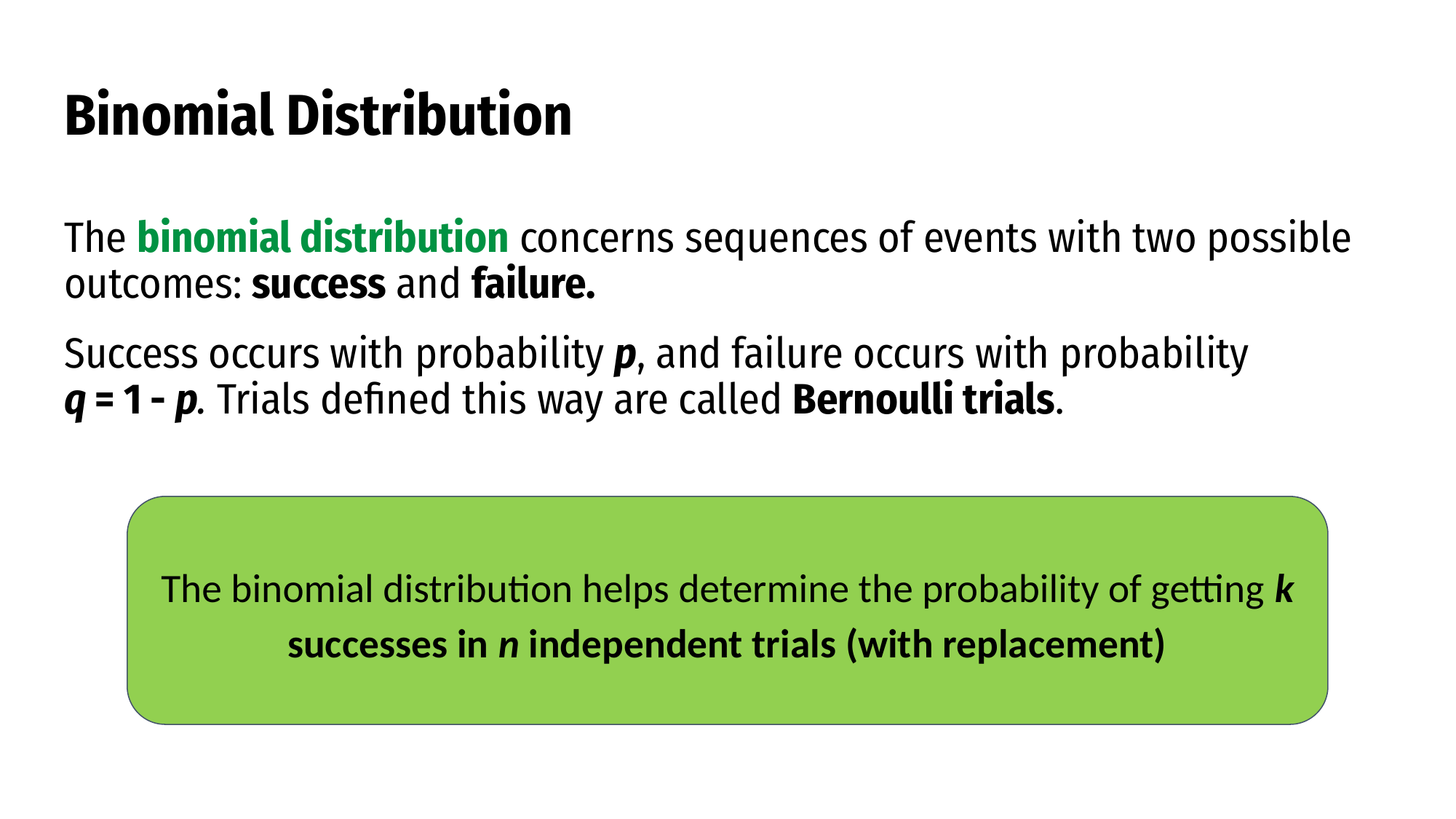

# Binomial Distribution
The binomial distribution concerns sequences of events with two possible outcomes: success and failure.
Success occurs with probability p, and failure occurs with probability            q = 1 - p. Trials defined this way are called Bernoulli trials.
The binomial distribution helps determine the probability of getting k successes in n independent trials (with replacement)